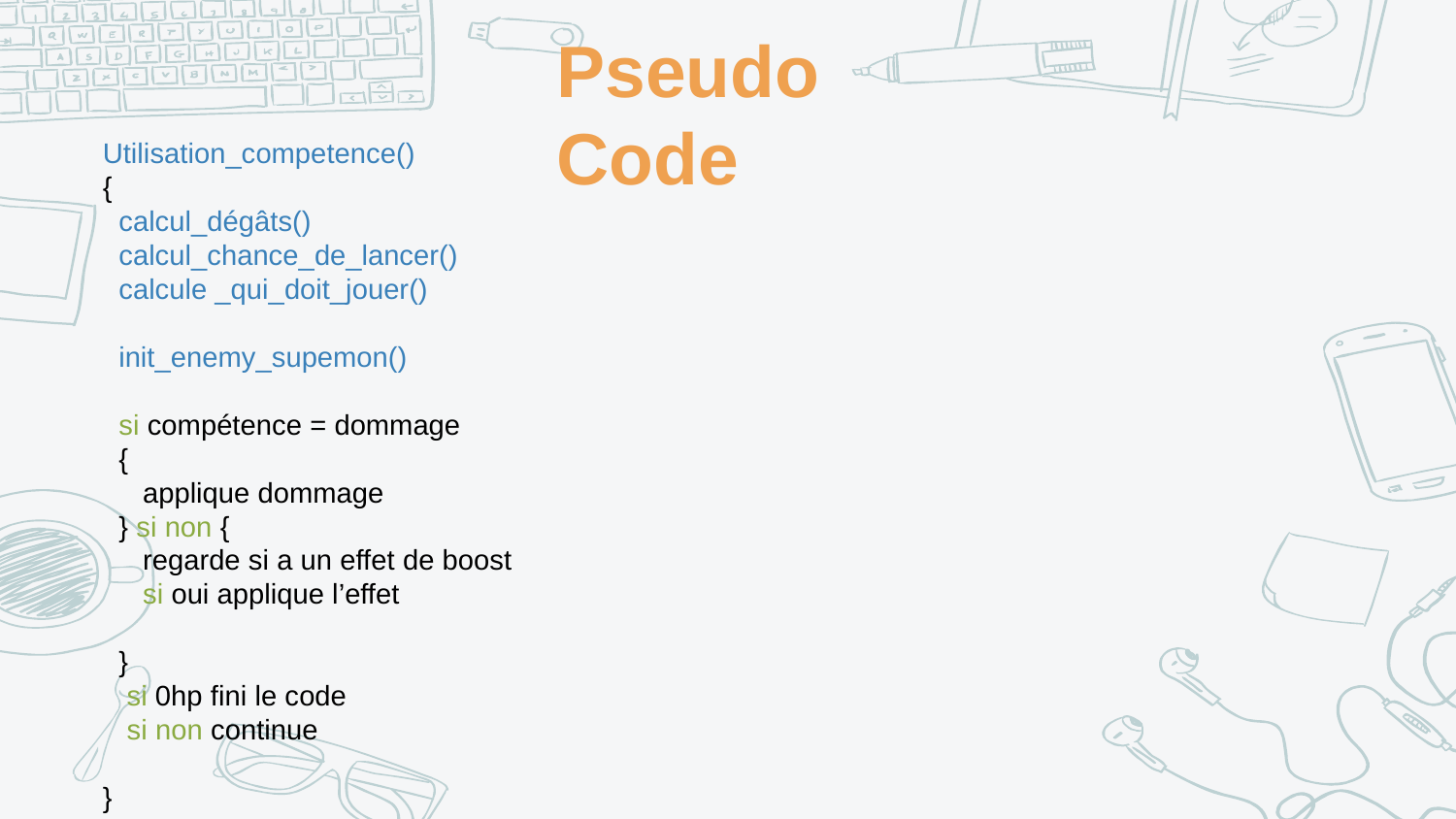

Utilisation_competence()
{
  calcul_dégâts()
  calcul_chance_de_lancer()
  calcule _qui_doit_jouer()

  init_enemy_supemon()

  si compétence = dommage
  {
     applique dommage
  } si non {
     regarde si a un effet de boost
     si oui applique l’effet

  }
   si 0hp fini le code
   si non continue

}
# Pseudo Code